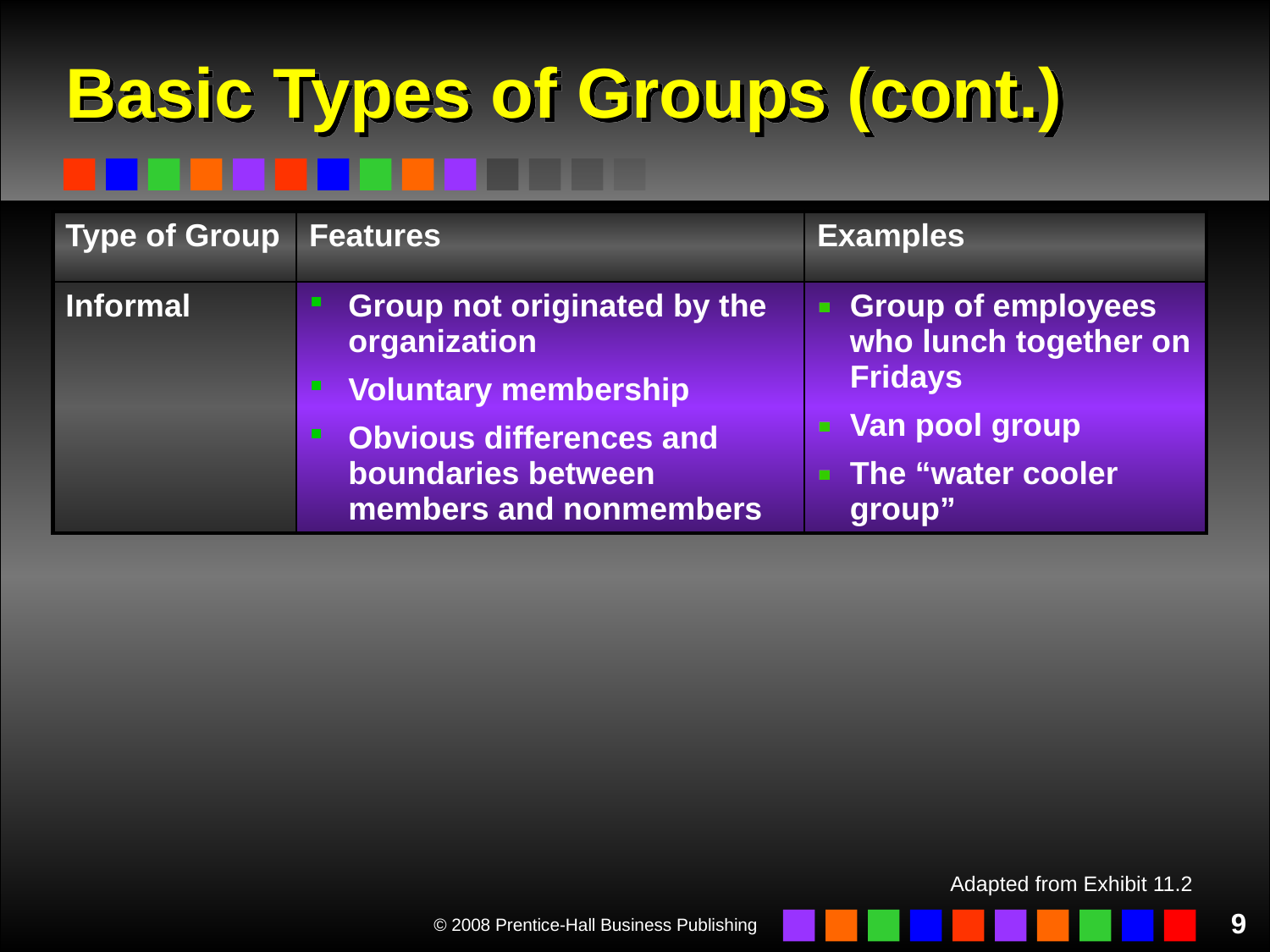

# Basic Types of Groups (cont.)
| Type of Group | Features | Examples |
| --- | --- | --- |
| Informal | Group not originated by the organization Voluntary membership Obvious differences and boundaries between members and nonmembers | Group of employees who lunch together on Fridays Van pool group The “water cooler group” |
Adapted from Exhibit 11.2
9